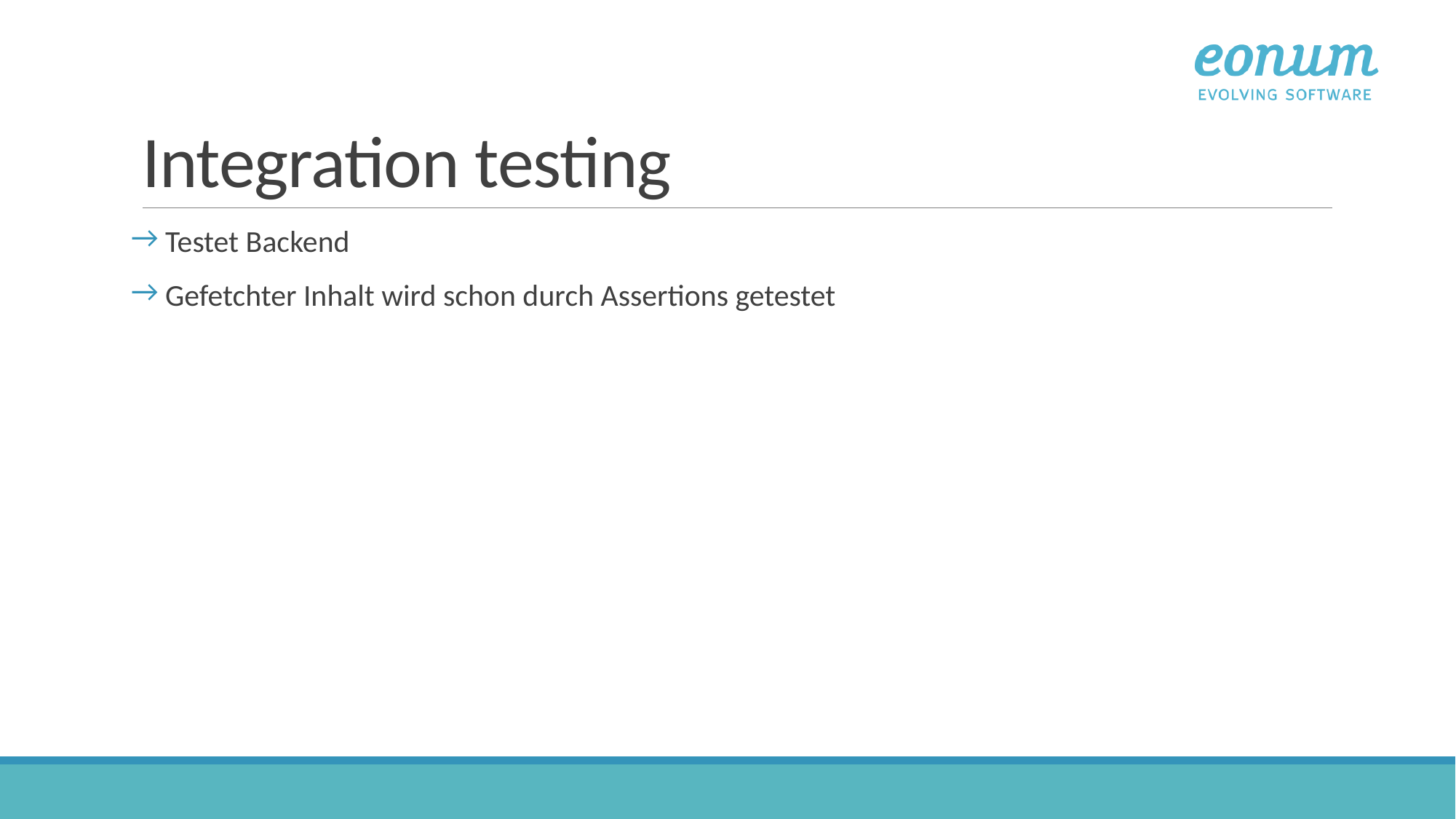

# Integration testing
 Testet Backend
 Gefetchter Inhalt wird schon durch Assertions getestet